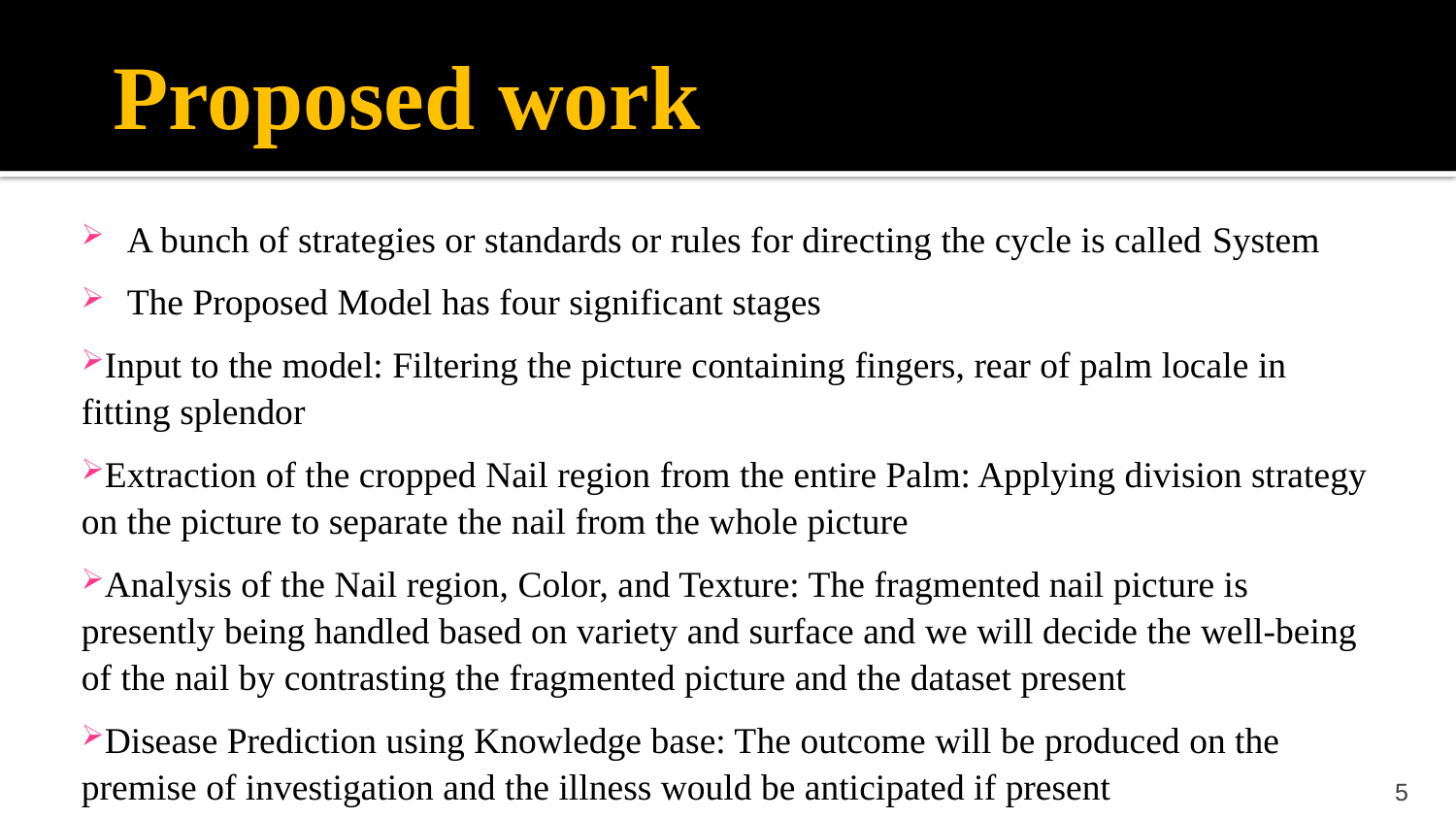

# Proposed work
A bunch of strategies or standards or rules for directing the cycle is called System
The Proposed Model has four significant stages
Input to the model: Filtering the picture containing fingers, rear of palm locale in fitting splendor
Extraction of the cropped Nail region from the entire Palm: Applying division strategy on the picture to separate the nail from the whole picture
Analysis of the Nail region, Color, and Texture: The fragmented nail picture is presently being handled based on variety and surface and we will decide the well-being of the nail by contrasting the fragmented picture and the dataset present
Disease Prediction using Knowledge base: The outcome will be produced on the premise of investigation and the illness would be anticipated if present

5